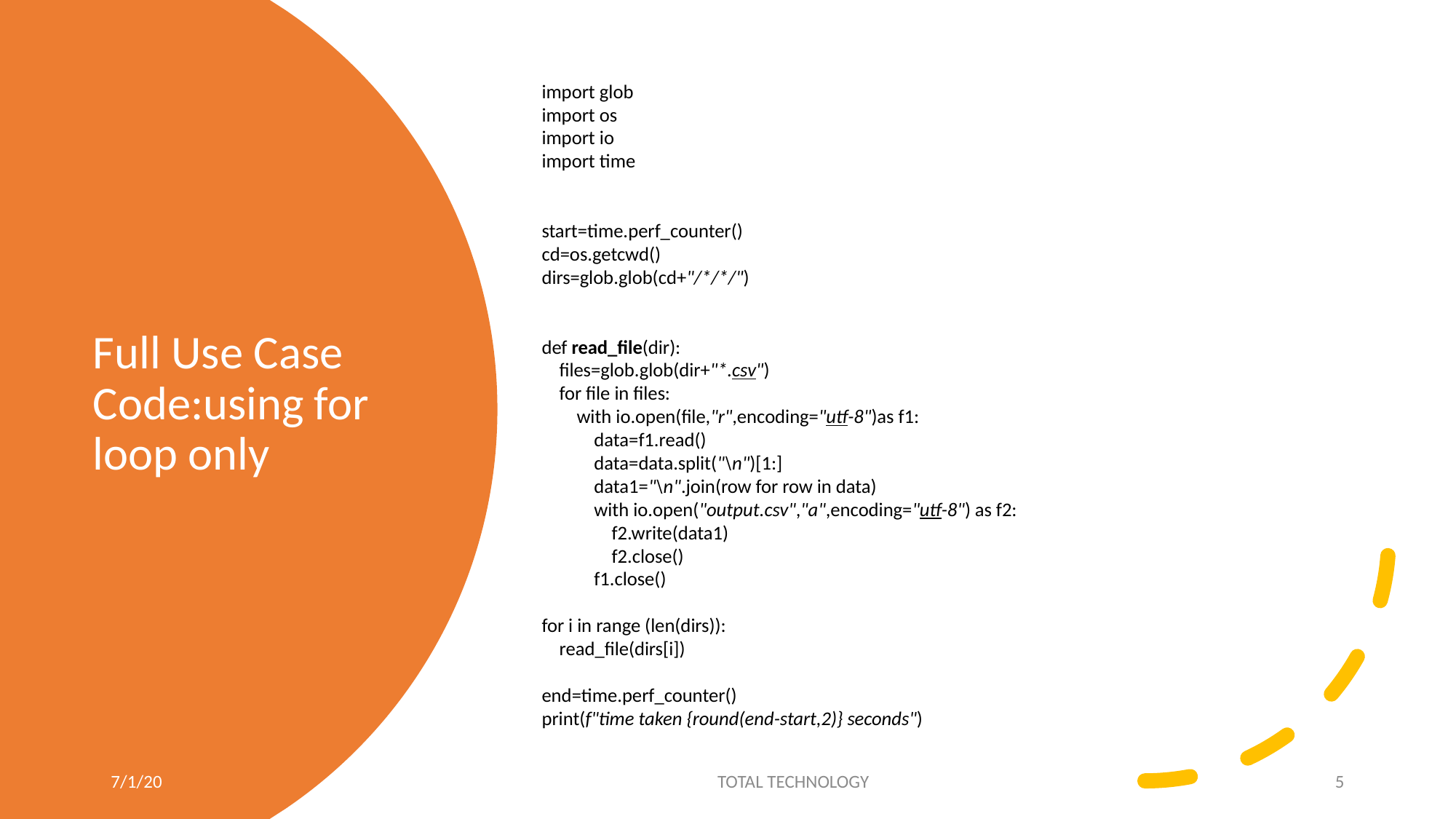

import glob
import os
import io
import time

start=time.perf_counter()
cd=os.getcwd()
dirs=glob.glob(cd+"/*/*/")

def read_file(dir):
    files=glob.glob(dir+"*.csv")
    for file in files:
        with io.open(file,"r",encoding="utf-8")as f1:
            data=f1.read()
            data=data.split("\n")[1:]
            data1="\n".join(row for row in data)
            with io.open("output.csv","a",encoding="utf-8") as f2:
                f2.write(data1)
                f2.close()
            f1.close()

for i in range (len(dirs)):
    read_file(dirs[i])

end=time.perf_counter()
print(f"time taken {round(end-start,2)} seconds")
# Full Use Case Code:using for loop only

7/1/20
TOTAL TECHNOLOGY
5